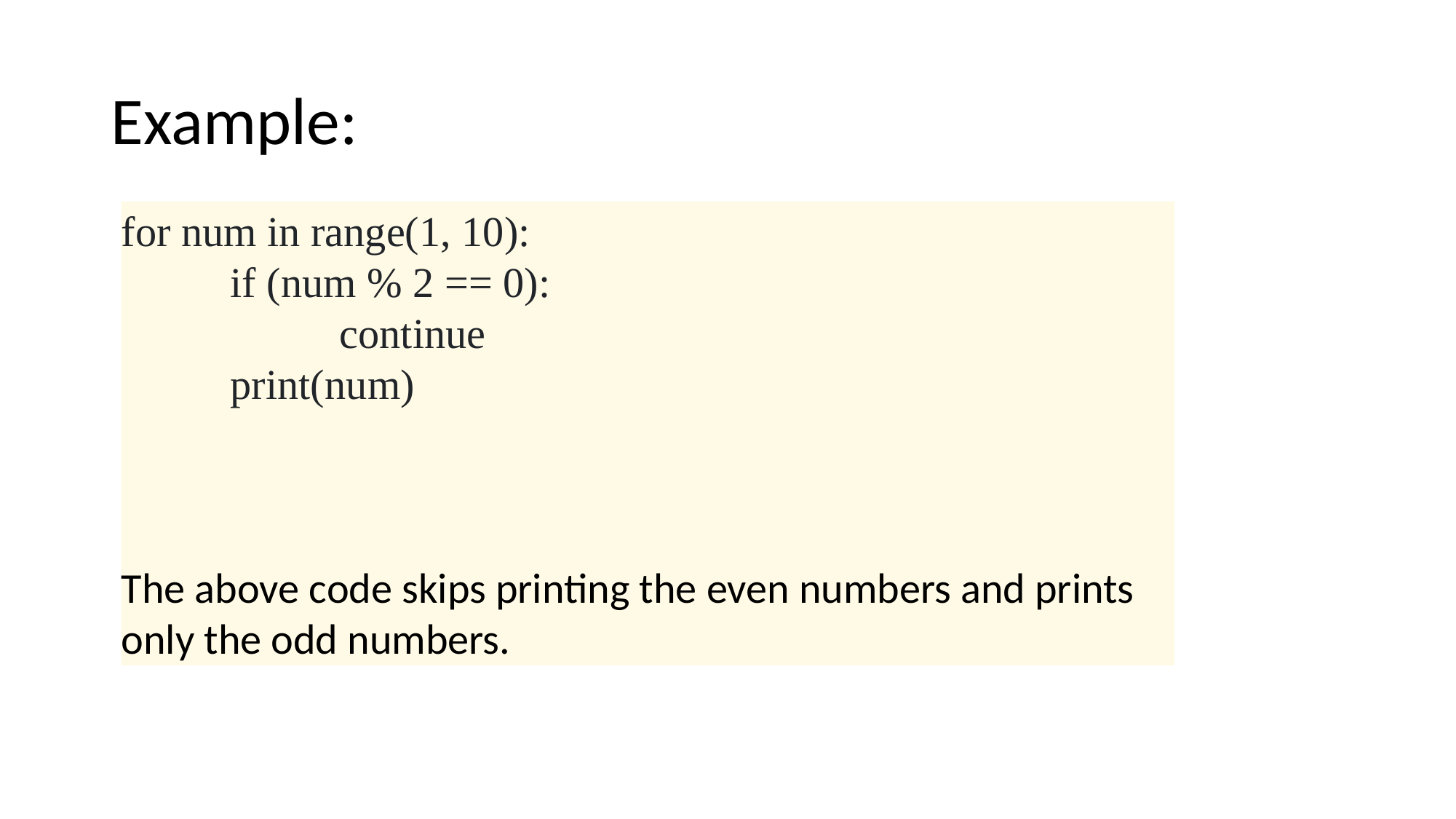

# Example:
for num in range(1, 10):
	if (num % 2 == 0):
		continue
	print(num)

The above code skips printing the even numbers and prints only the odd numbers.